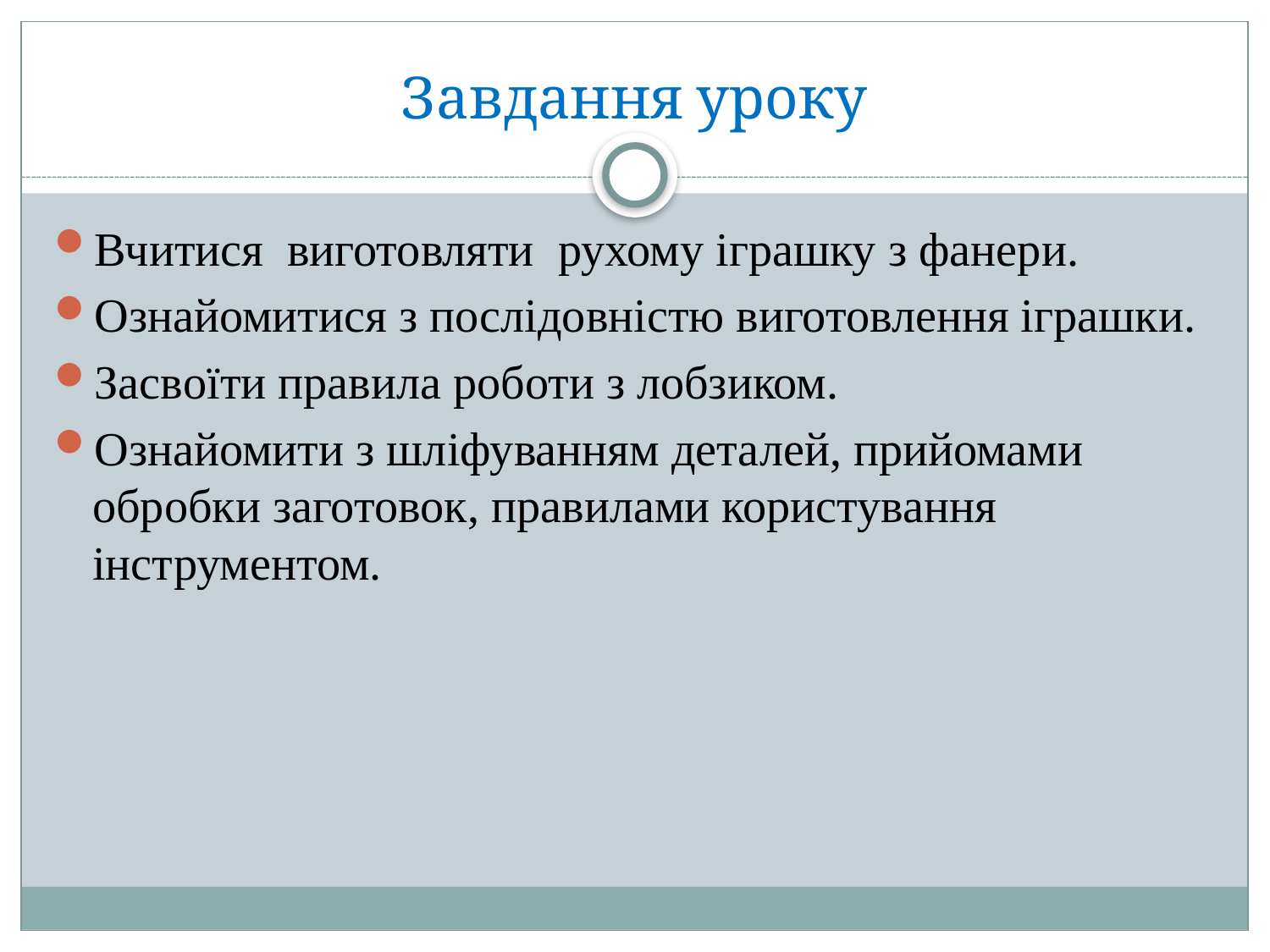

# Завдання уроку
Вчитися  виготовляти  рухому іграшку з фанери.
Ознайомитися з послідовністю виготовлення іграшки.
Засвоїти правила роботи з лобзиком.
Ознайомити з шліфуванням деталей, прийомами обробки заготовок, правилами користування інструментом.